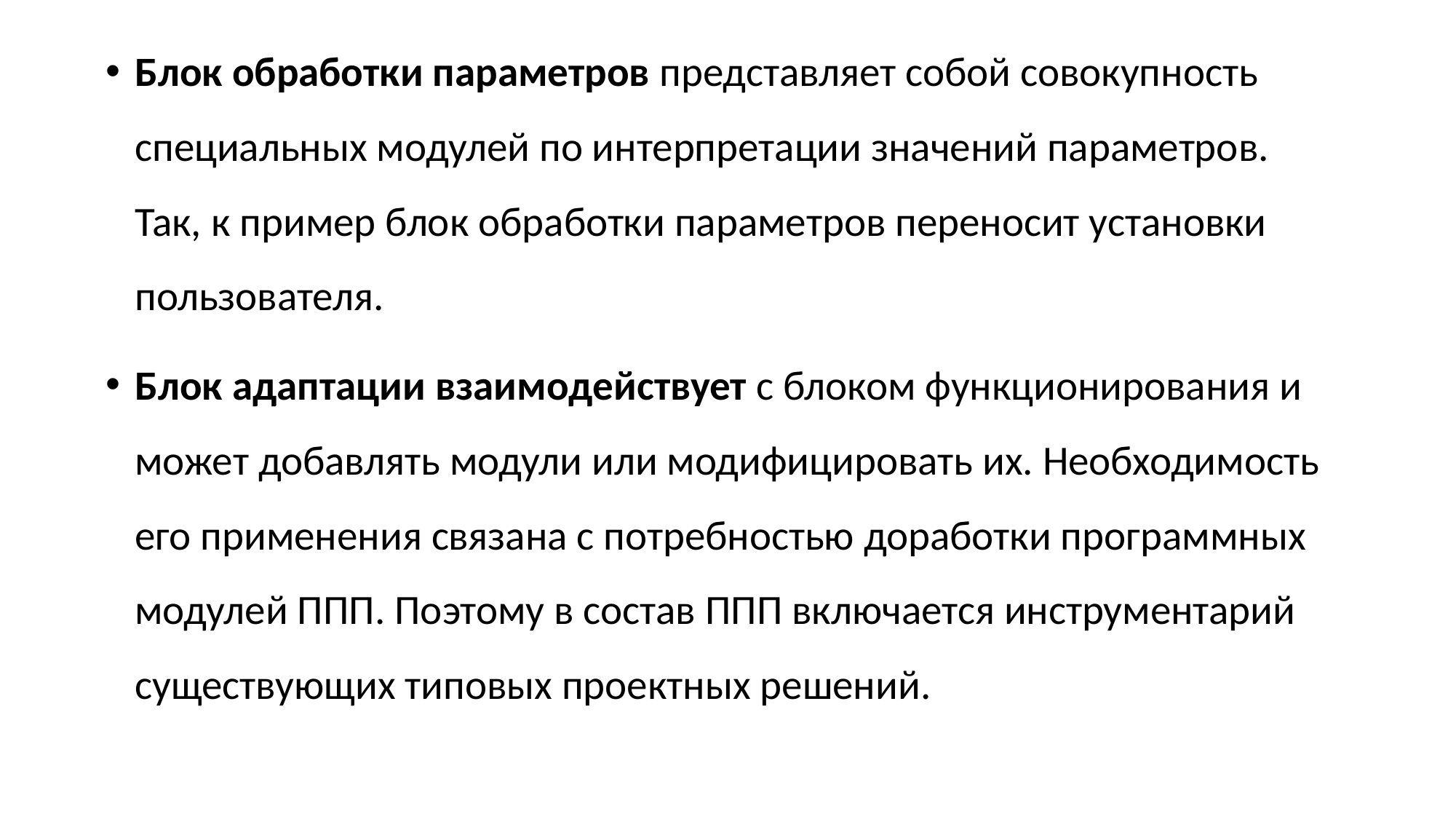

Блок обработки параметров представляет собой совокупность специальных модулей по интерпретации значений параметров. Так, к пример блок обработки параметров переносит установки пользователя.
Блок адаптации взаимодействует с блоком функционирования и может добавлять модули или модифицировать их. Необходимость его применения связана с потребностью доработки программных модулей ППП. Поэтому в состав ППП включается инструментарий существующих типовых проектных решений.